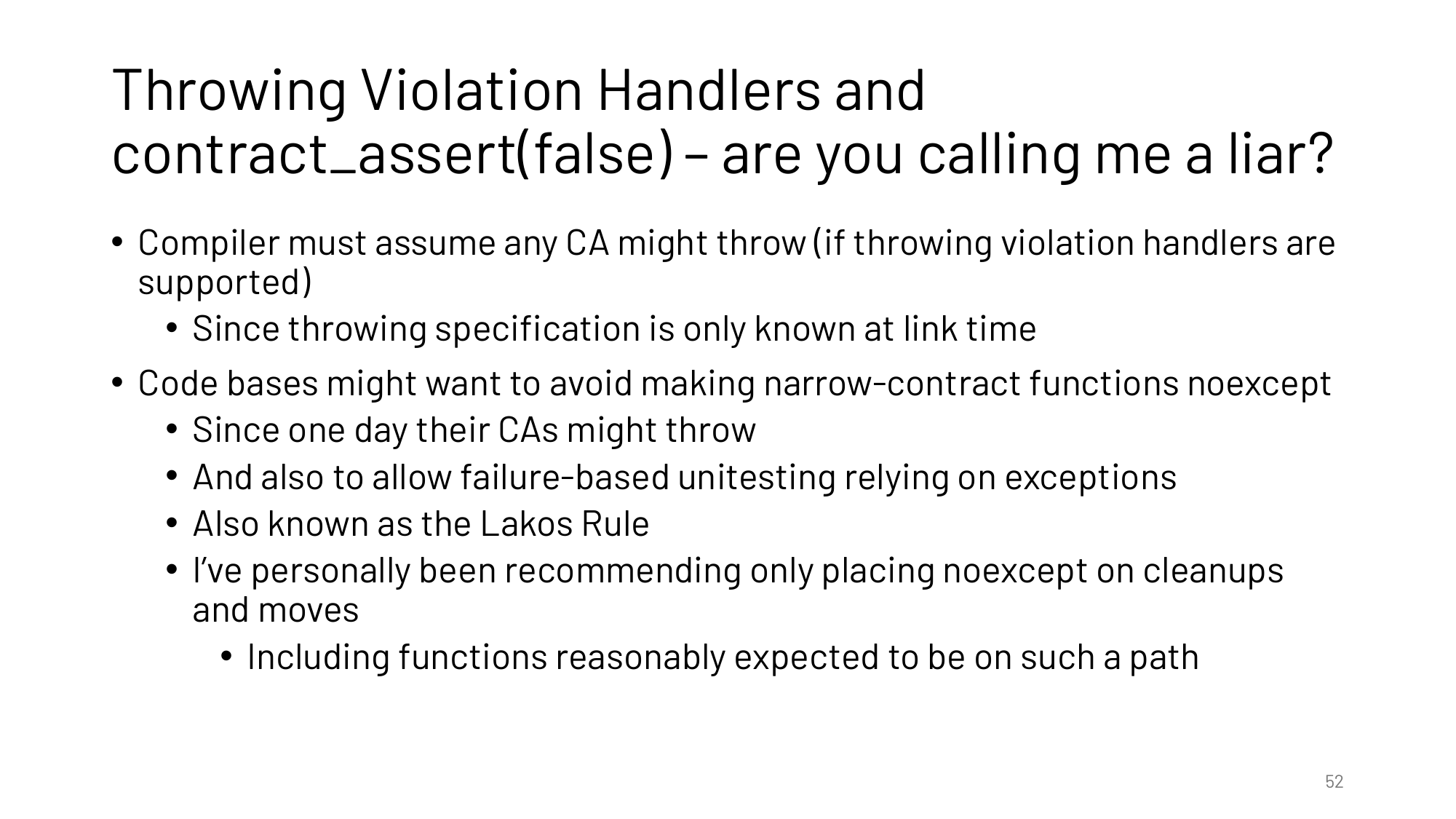

# Throwing Violation Handlers and contract_assert(false) – are you calling me a liar?
Compiler must assume any CA might throw (if throwing violation handlers are supported)
Since throwing specification is only known at link time
Code bases might want to avoid making narrow-contract functions noexcept
Since one day their CAs might throw
And also to allow failure-based unitesting relying on exceptions
Also known as the Lakos Rule
I’ve personally been recommending only placing noexcept on cleanups and moves
Including functions reasonably expected to be on such a path
52